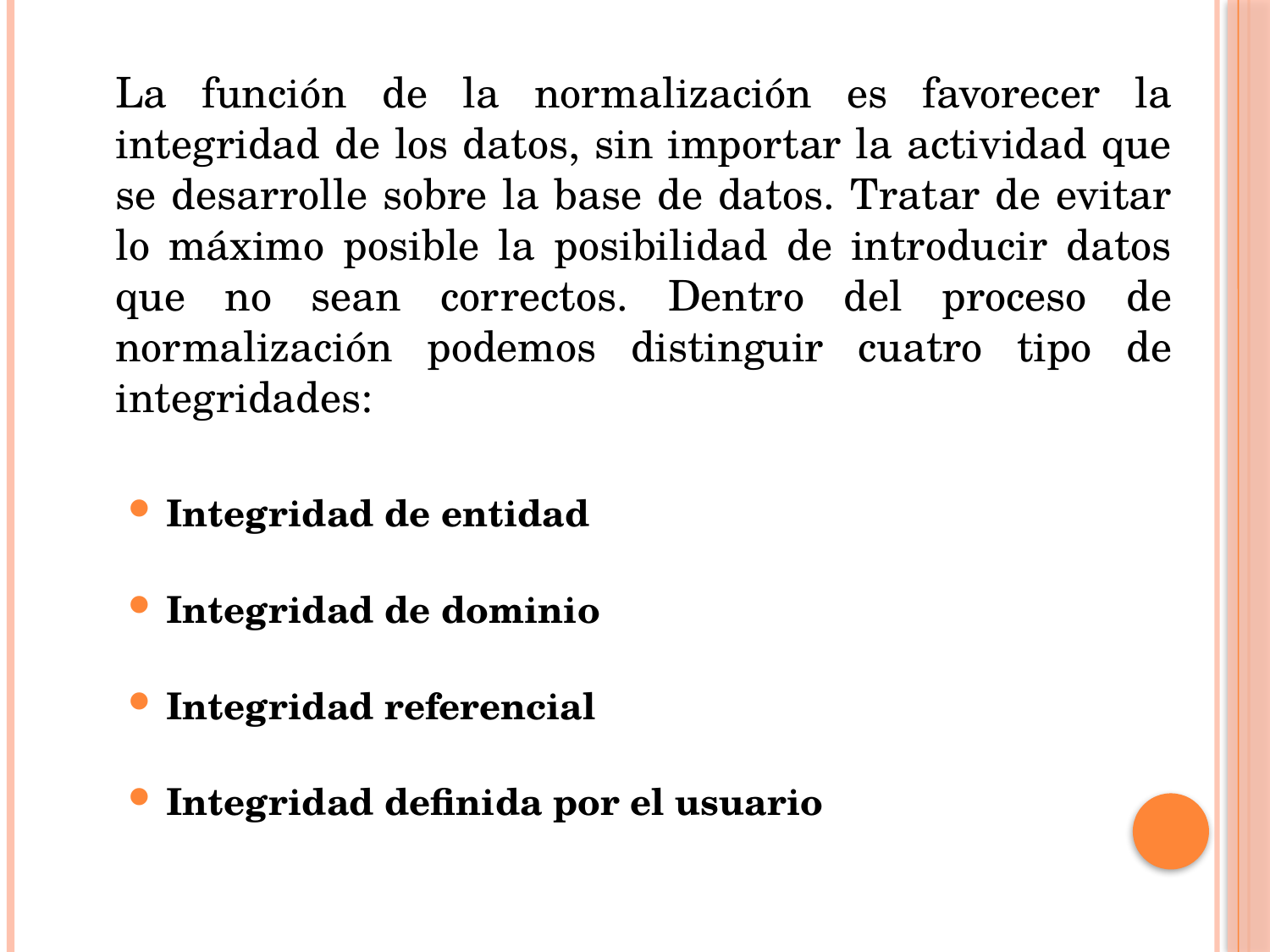

La función de la normalización es favorecer la integridad de los datos, sin importar la actividad que se desarrolle sobre la base de datos. Tratar de evitar lo máximo posible la posibilidad de introducir datos que no sean correctos. Dentro del proceso de normalización podemos distinguir cuatro tipo de integridades:

Integridad de entidad
Integridad de dominio
Integridad referencial
Integridad definida por el usuario